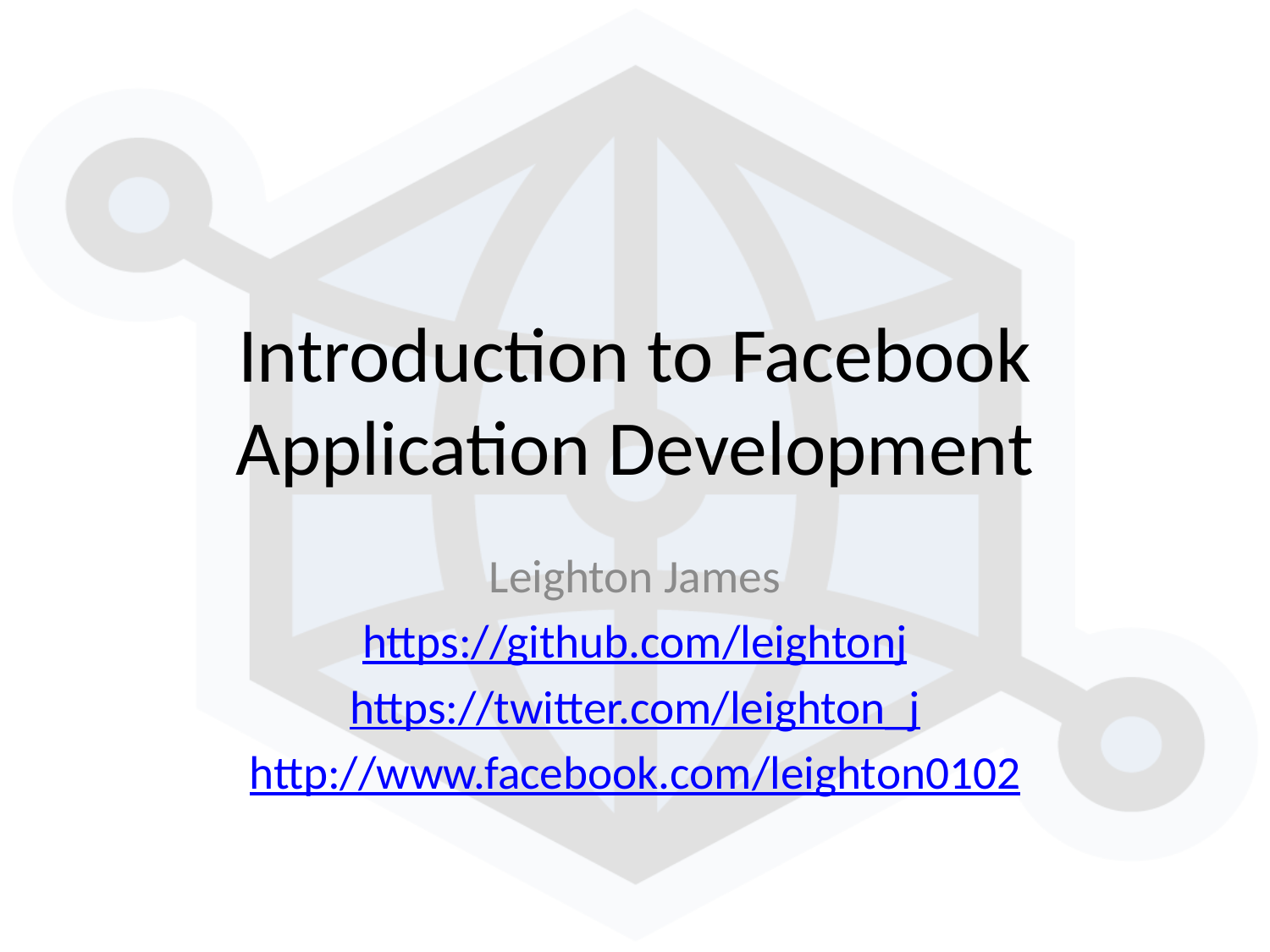

# Introduction to Facebook Application Development
Leighton James
https://github.com/leightonj
https://twitter.com/leighton_j
http://www.facebook.com/leighton0102